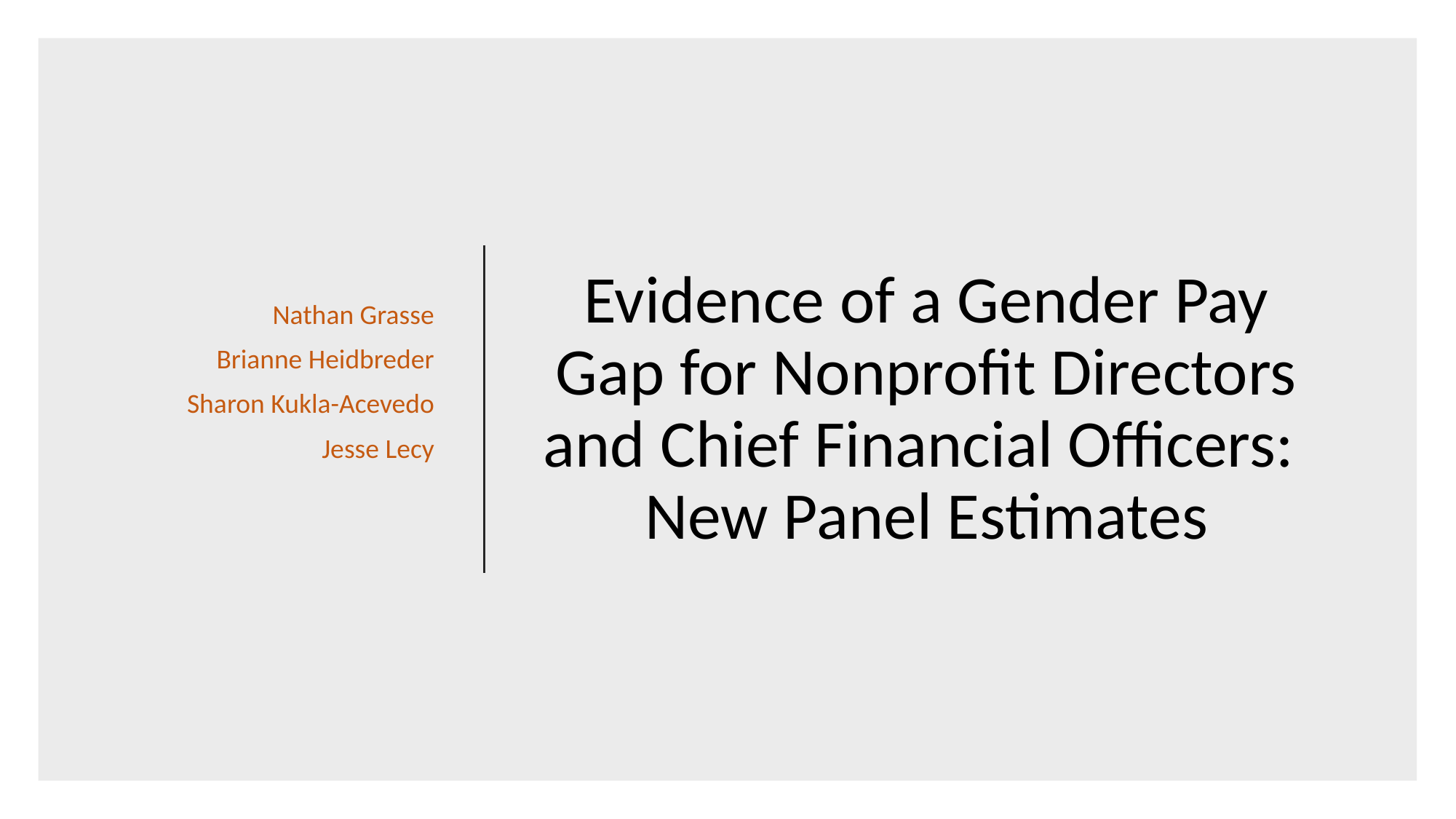

Nathan Grasse
Brianne Heidbreder
Sharon Kukla-Acevedo
Jesse Lecy

# Evidence of a Gender Pay Gap for Nonprofit Directors and Chief Financial Officers: New Panel Estimates